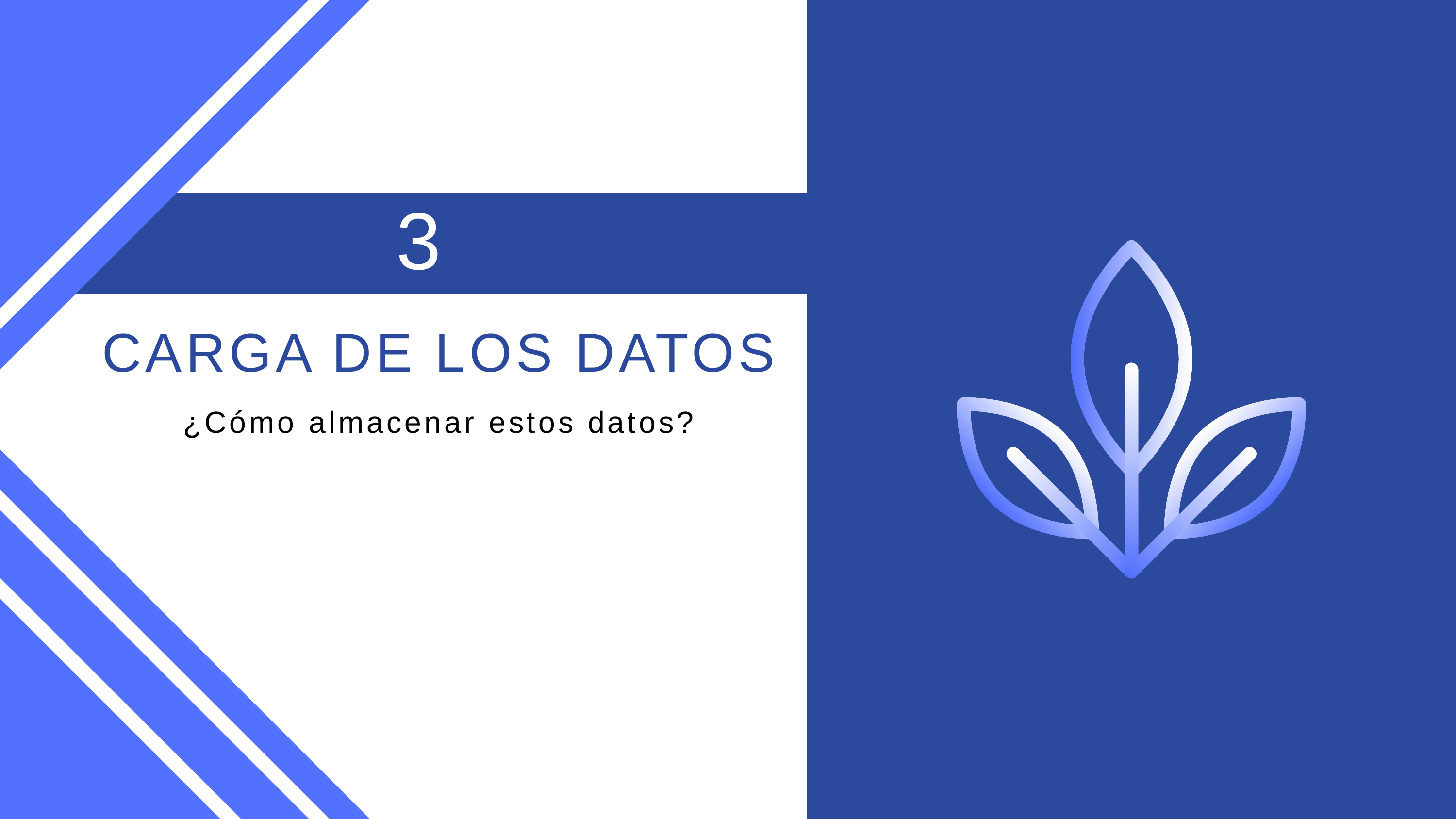

3

CARGA DE LOS DATOS
¿Cómo almacenar estos datos?